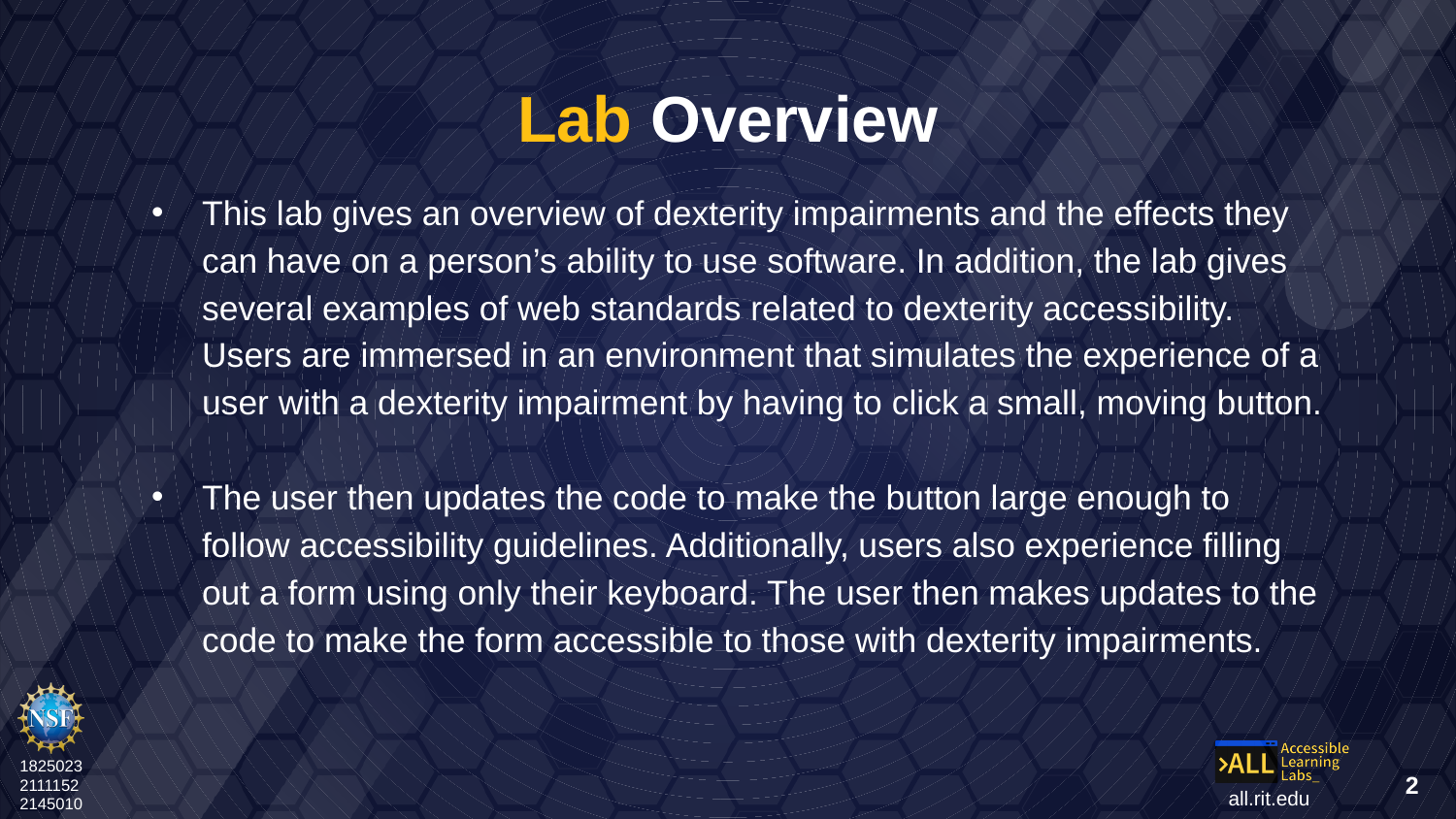

# Lab Overview
This lab gives an overview of dexterity impairments and the effects they can have on a person’s ability to use software. In addition, the lab gives several examples of web standards related to dexterity accessibility. Users are immersed in an environment that simulates the experience of a user with a dexterity impairment by having to click a small, moving button.

The user then updates the code to make the button large enough to follow accessibility guidelines. Additionally, users also experience filling out a form using only their keyboard. The user then makes updates to the code to make the form accessible to those with dexterity impairments.

2